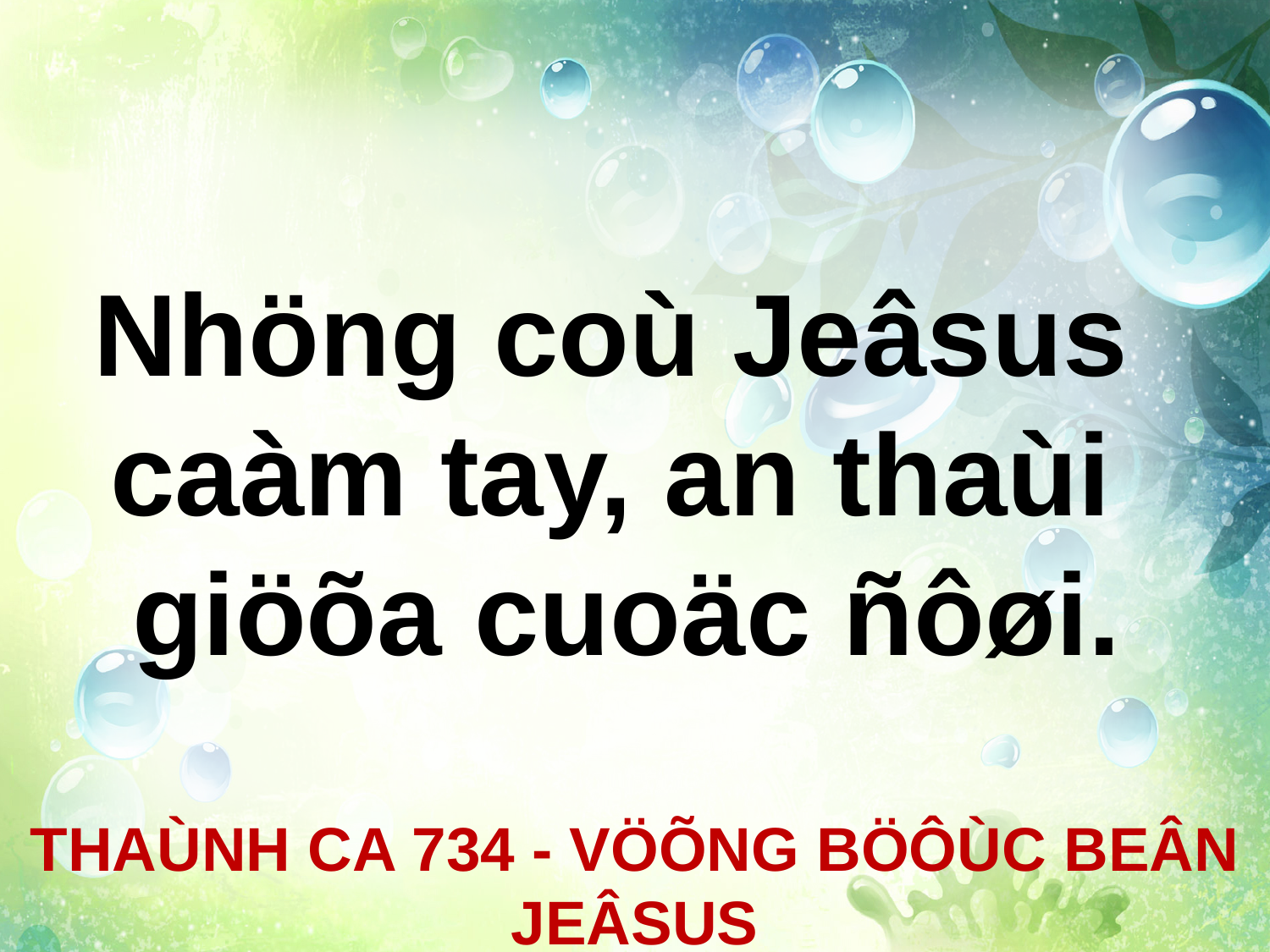

Nhöng coù Jeâsus
caàm tay, an thaùi
giöõa cuoäc ñôøi.
THAÙNH CA 734 - VÖÕNG BÖÔÙC BEÂN JEÂSUS